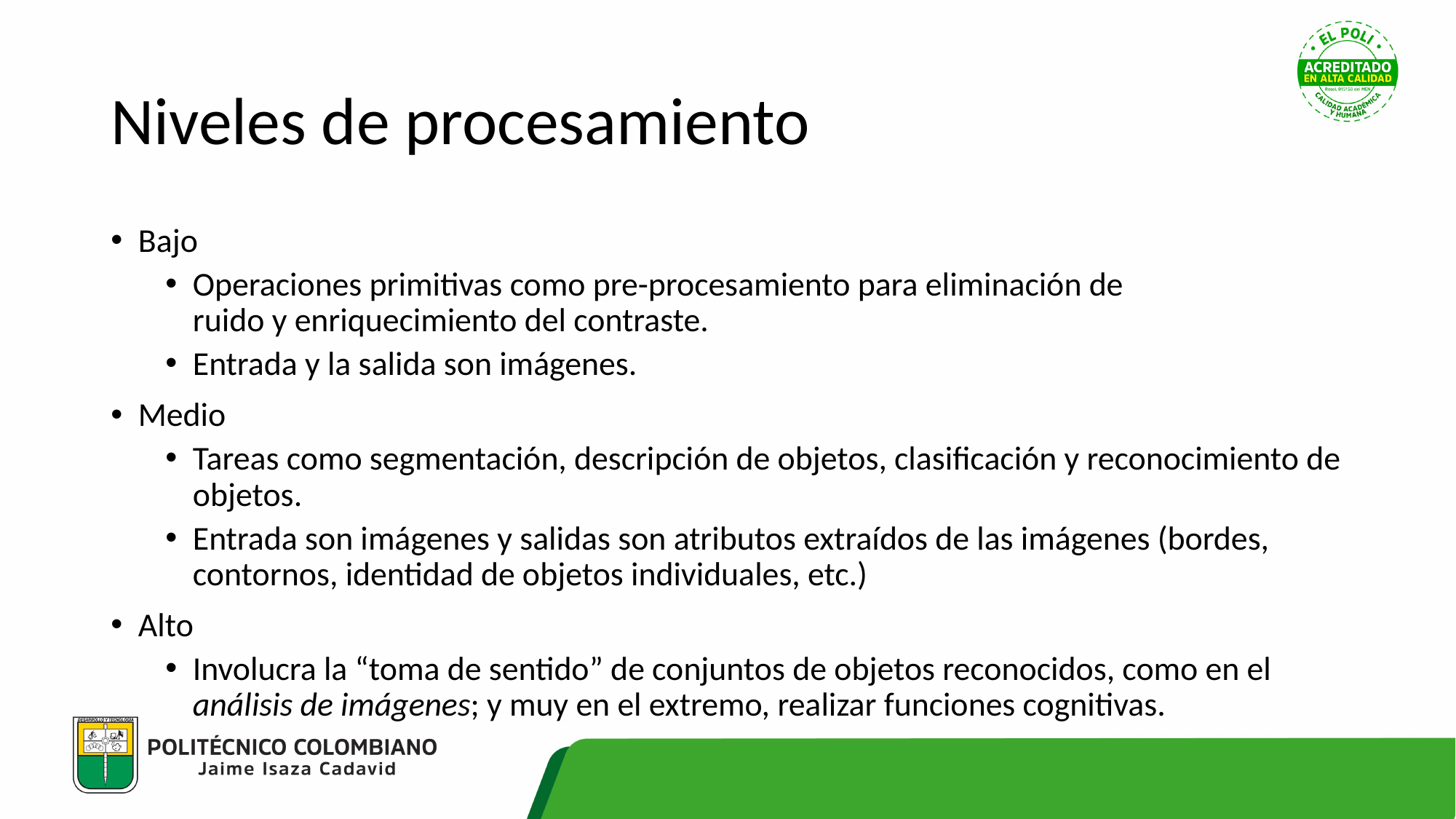

# Niveles de procesamiento
Bajo
Operaciones primitivas como pre-procesamiento para eliminación de		 ruido y enriquecimiento del contraste.
Entrada y la salida son imágenes.
Medio
Tareas como segmentación, descripción de objetos, clasificación y reconocimiento de objetos.
Entrada son imágenes y salidas son atributos extraídos de las imágenes (bordes, contornos, identidad de objetos individuales, etc.)
Alto
Involucra la “toma de sentido” de conjuntos de objetos reconocidos, como en el análisis de imágenes; y muy en el extremo, realizar funciones cognitivas.